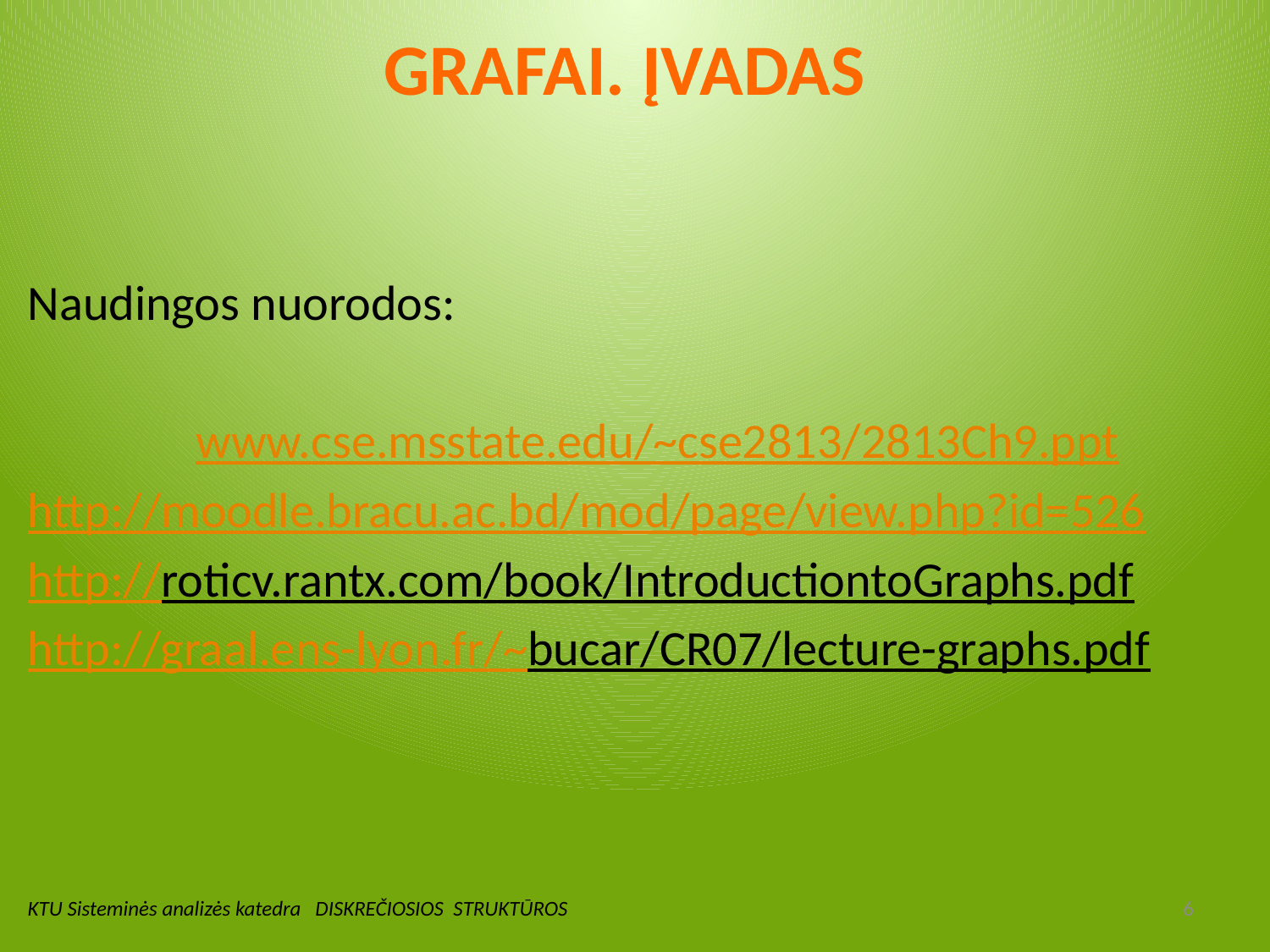

# GRAFAI. ĮVADAS

Naudingos nuorodos:

               www.cse.msstate.edu/~cse2813/2813Ch9.ppt
http://moodle.bracu.ac.bd/mod/page/view.php?id=526
http://roticv.rantx.com/book/IntroductiontoGraphs.pdf
http://graal.ens-lyon.fr/~bucar/CR07/lecture-graphs.pdf
KTU Sisteminės analizės katedra   DISKREČIOSIOS  STRUKTŪROS
6